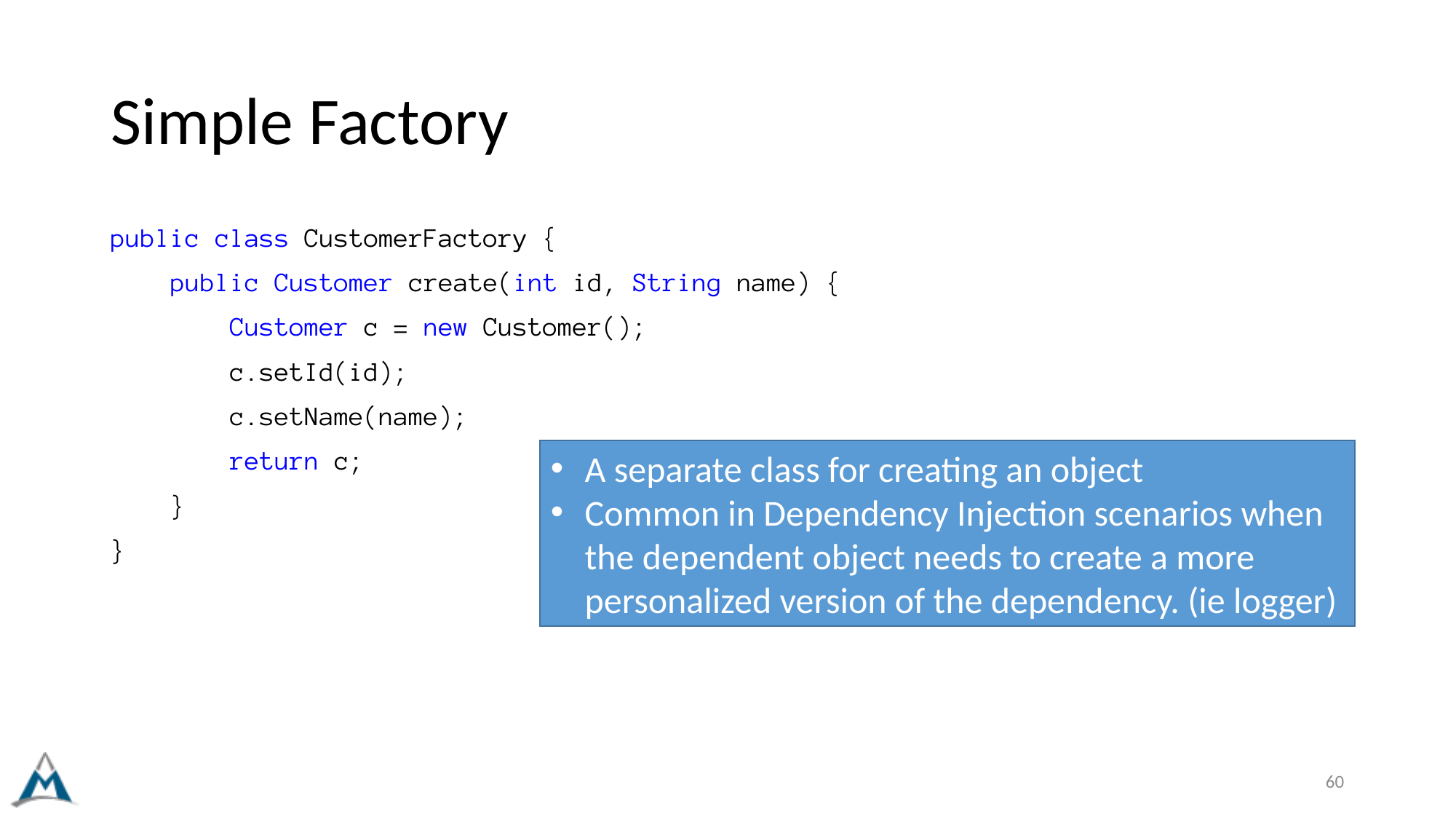

# Simple Factory
public class CustomerFactory {
    public Customer create(int id, String name) {
        Customer c = new Customer();
        c.setId(id);
        c.setName(name);
        return c;
    }
}

A separate class for creating an object
Common in Dependency Injection scenarios when the dependent object needs to create a more personalized version of the dependency. (ie logger)
60